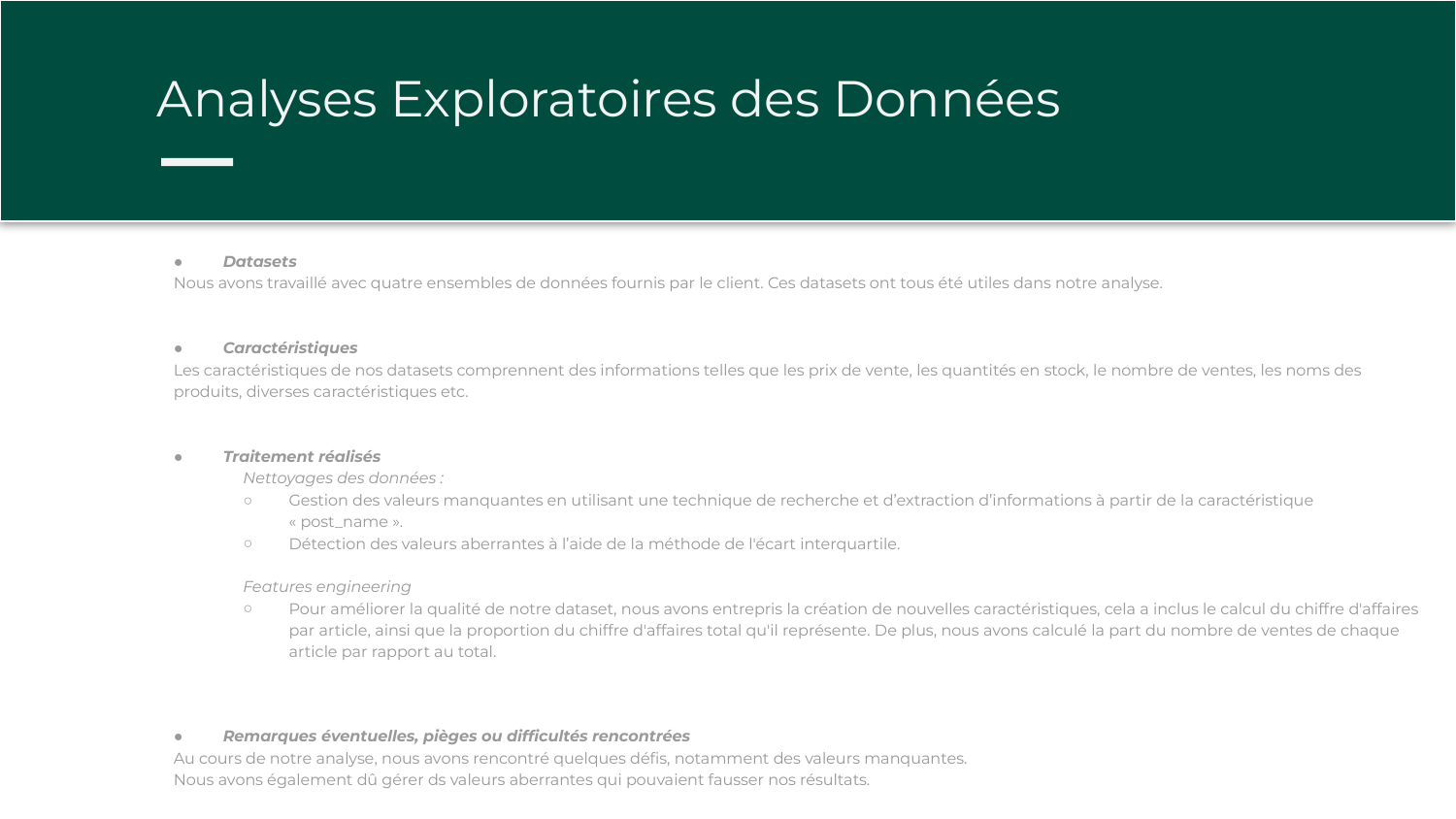

Analyses Exploratoires des Données

Datasets
Nous avons travaillé avec quatre ensembles de données fournis par le client. Ces datasets ont tous été utiles dans notre analyse.

Caractéristiques
Les caractéristiques de nos datasets comprennent des informations telles que les prix de vente, les quantités en stock, le nombre de ventes, les noms des produits, diverses caractéristiques etc.

Traitement réalisés
Nettoyages des données :
Gestion des valeurs manquantes en utilisant une technique de recherche et d’extraction d’informations à partir de la caractéristique « post_name ».
Détection des valeurs aberrantes à l’aide de la méthode de l'écart interquartile.

Features engineering
Pour améliorer la qualité de notre dataset, nous avons entrepris la création de nouvelles caractéristiques, cela a inclus le calcul du chiffre d'affaires par article, ainsi que la proportion du chiffre d'affaires total qu'il représente. De plus, nous avons calculé la part du nombre de ventes de chaque article par rapport au total.

Remarques éventuelles, pièges ou difficultés rencontrées
Au cours de notre analyse, nous avons rencontré quelques défis, notamment des valeurs manquantes.
Nous avons également dû gérer ds valeurs aberrantes qui pouvaient fausser nos résultats.